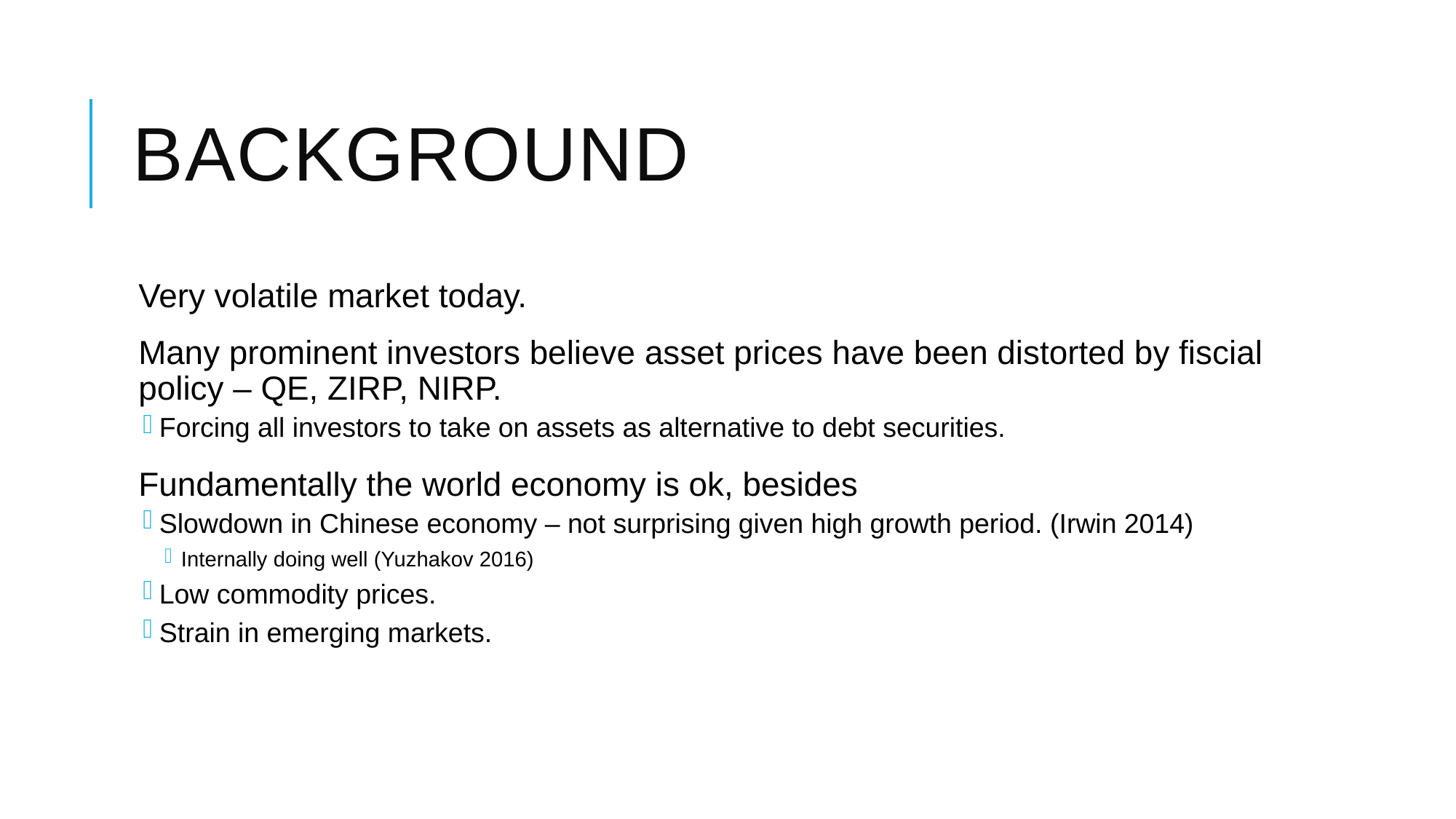

# Background
Very volatile market today.
Many prominent investors believe asset prices have been distorted by fiscial policy – QE, ZIRP, NIRP.
Forcing all investors to take on assets as alternative to debt securities.
Fundamentally the world economy is ok, besides
Slowdown in Chinese economy – not surprising given high growth period. (Irwin 2014)
Internally doing well (Yuzhakov 2016)
Low commodity prices.
Strain in emerging markets.